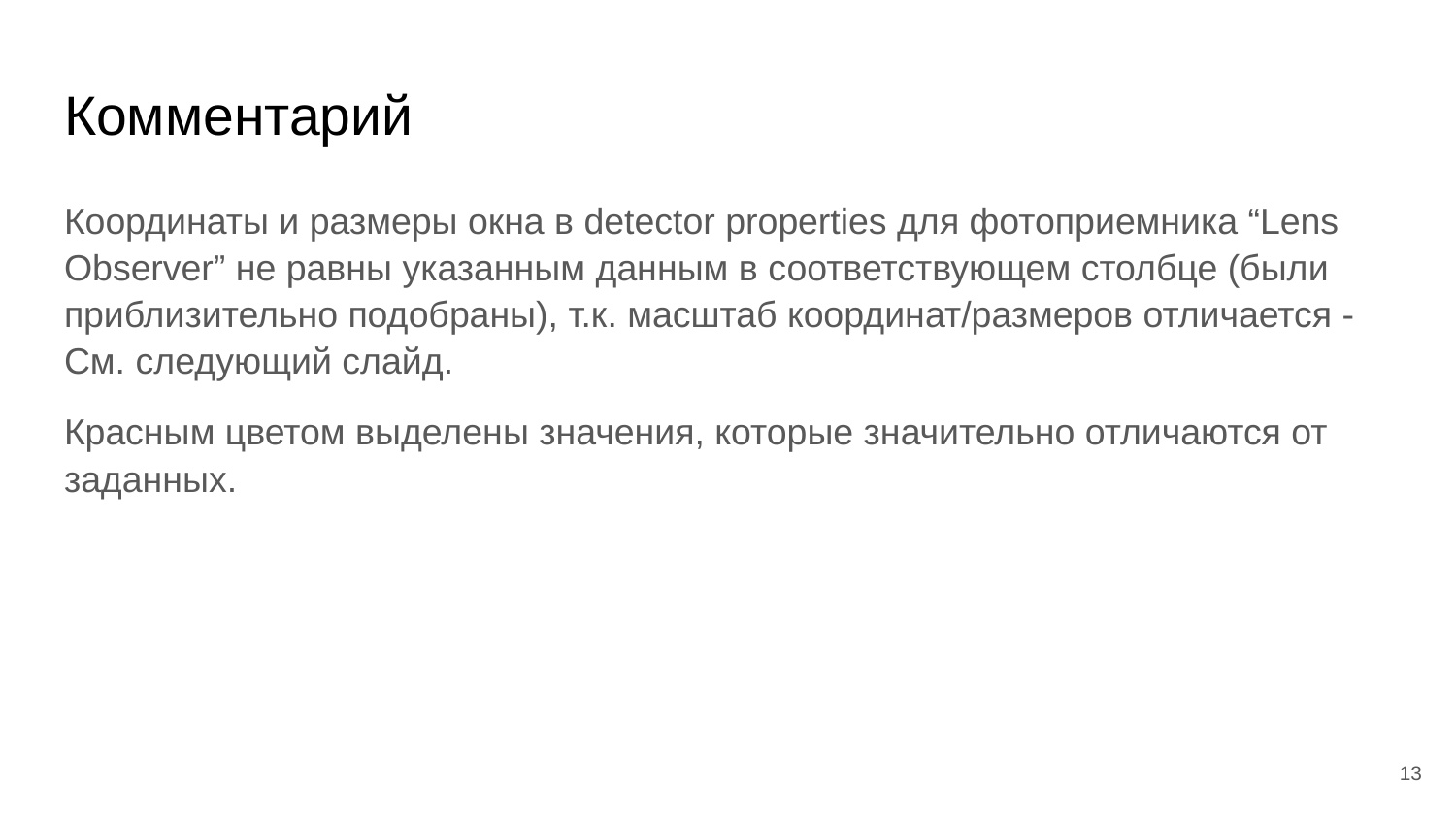

# Комментарий
Координаты и размеры окна в detector properties для фотоприемника “Lens Observer” не равны указанным данным в соответствующем столбце (были приблизительно подобраны), т.к. масштаб координат/размеров отличается - См. следующий слайд.
Красным цветом выделены значения, которые значительно отличаются от заданных.

13